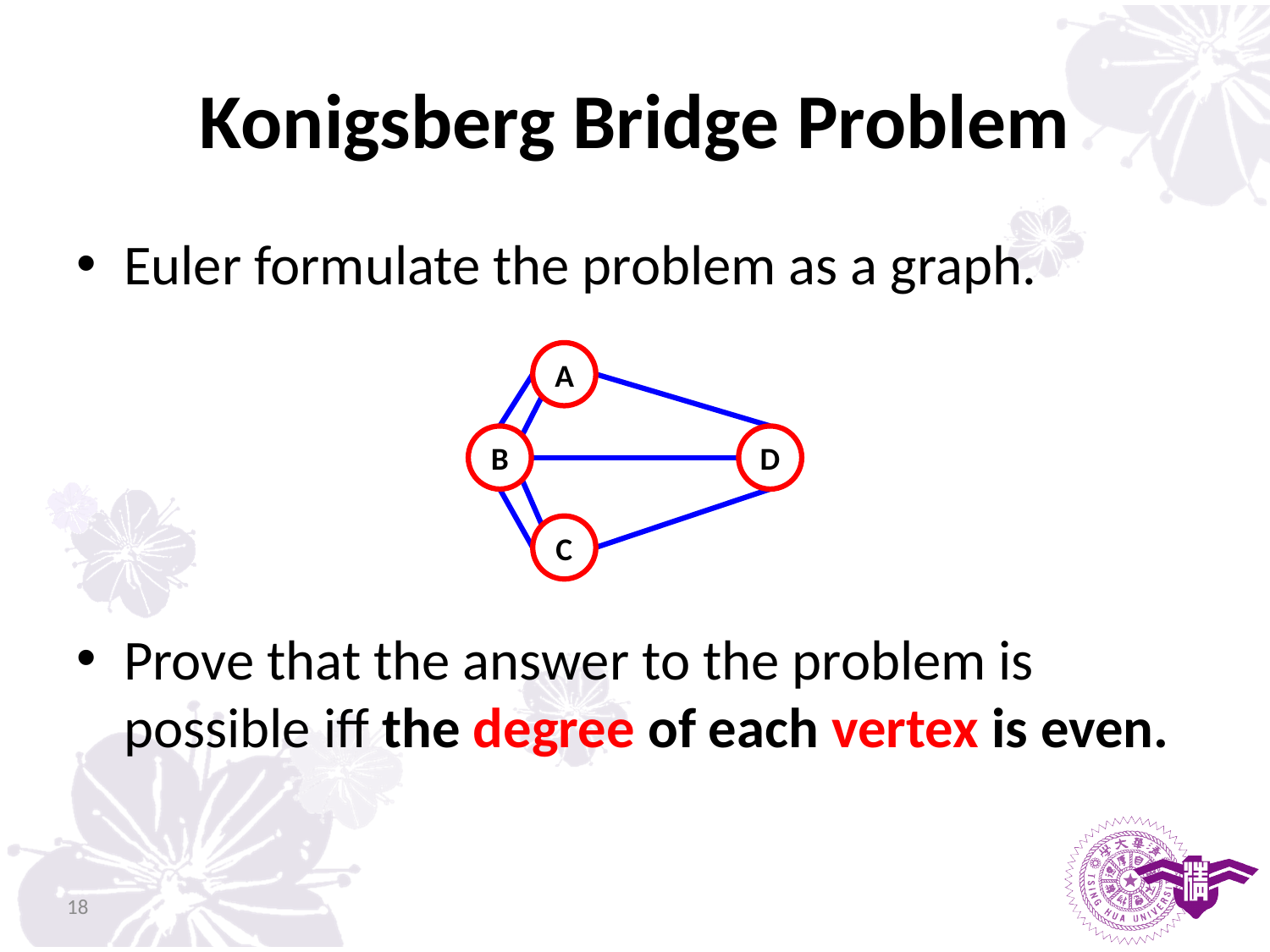

# Konigsberg Bridge Problem
Euler formulate the problem as a graph.

Prove that the answer to the problem is possible iff the degree of each vertex is even.
A

B
D

C

18